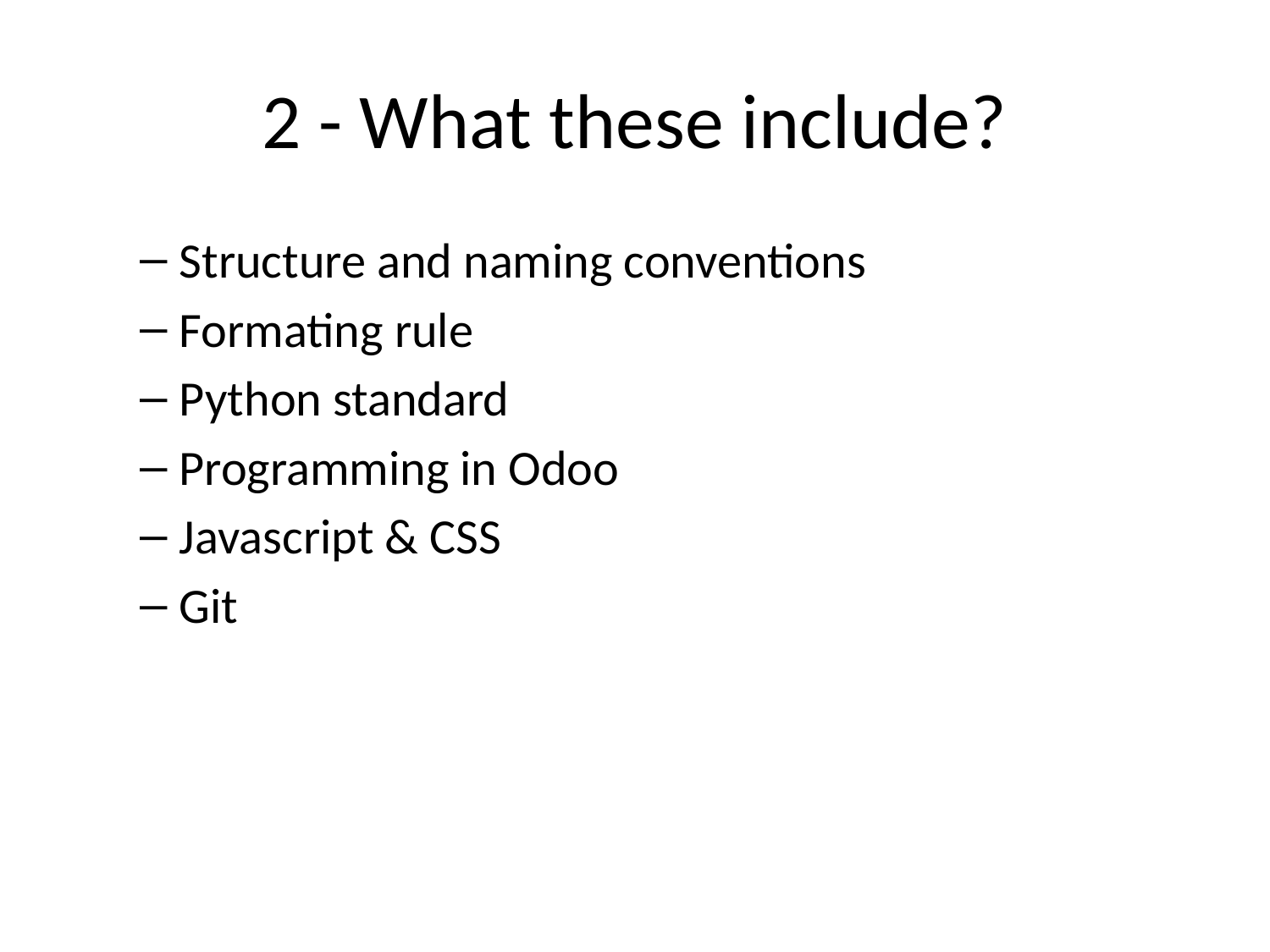

# 2 - What these include?
Structure and naming conventions
Formating rule
Python standard
Programming in Odoo
Javascript & CSS
Git